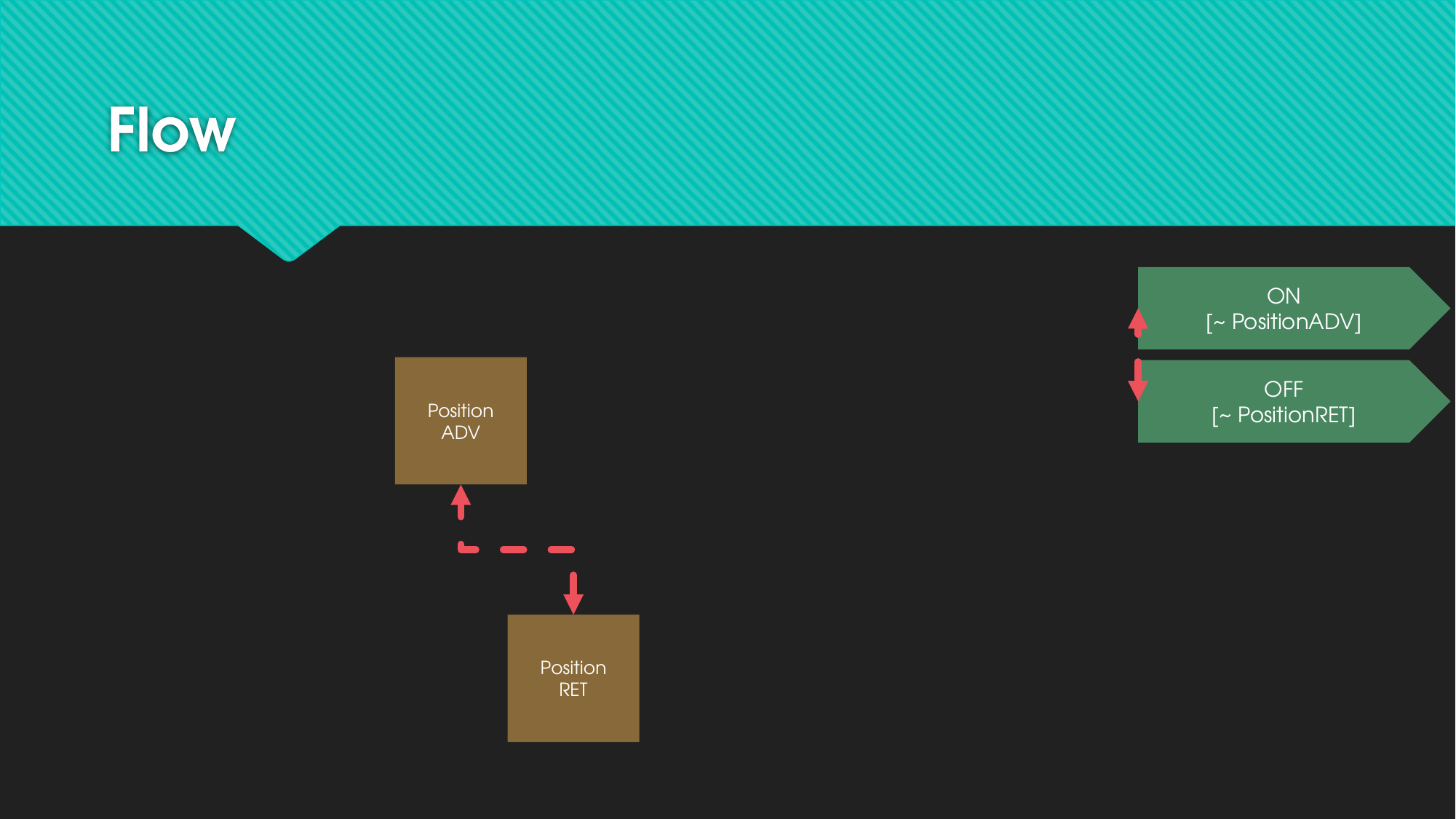

# Flow
ON
[~ PositionADV]
Position
ADV
OFF
[~ PositionRET]
Position
RET